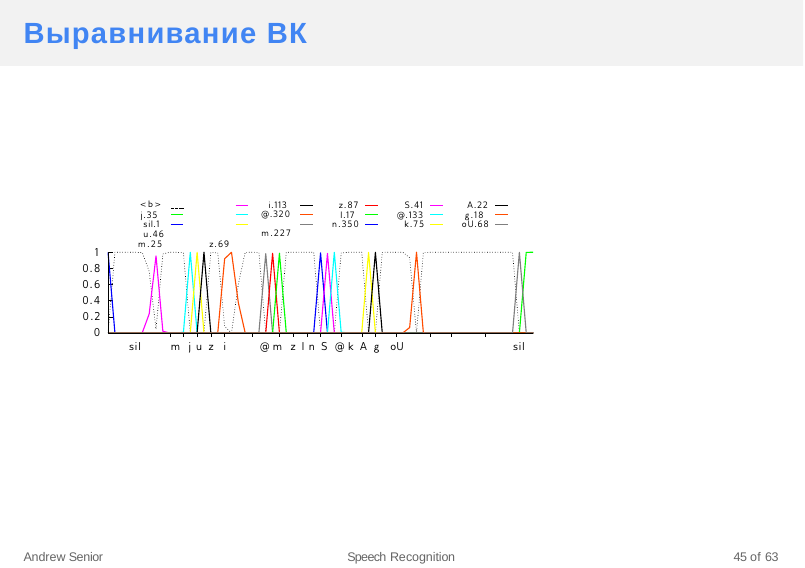

# Выравнивание ВК
<b>        	j.35
sil.1	u.46
m.25	z.69
i.113  @.320  m.227
z.87  I.17  n.350
S.41  @.133  k.75
A.22  g.18  oU.68

1
0.8
0.6
0.4
0.2
0

sil
m j u z i
@ m z I n S @ k A g oU
sil
Andrew Senior
Speech Recognition
45 of 63